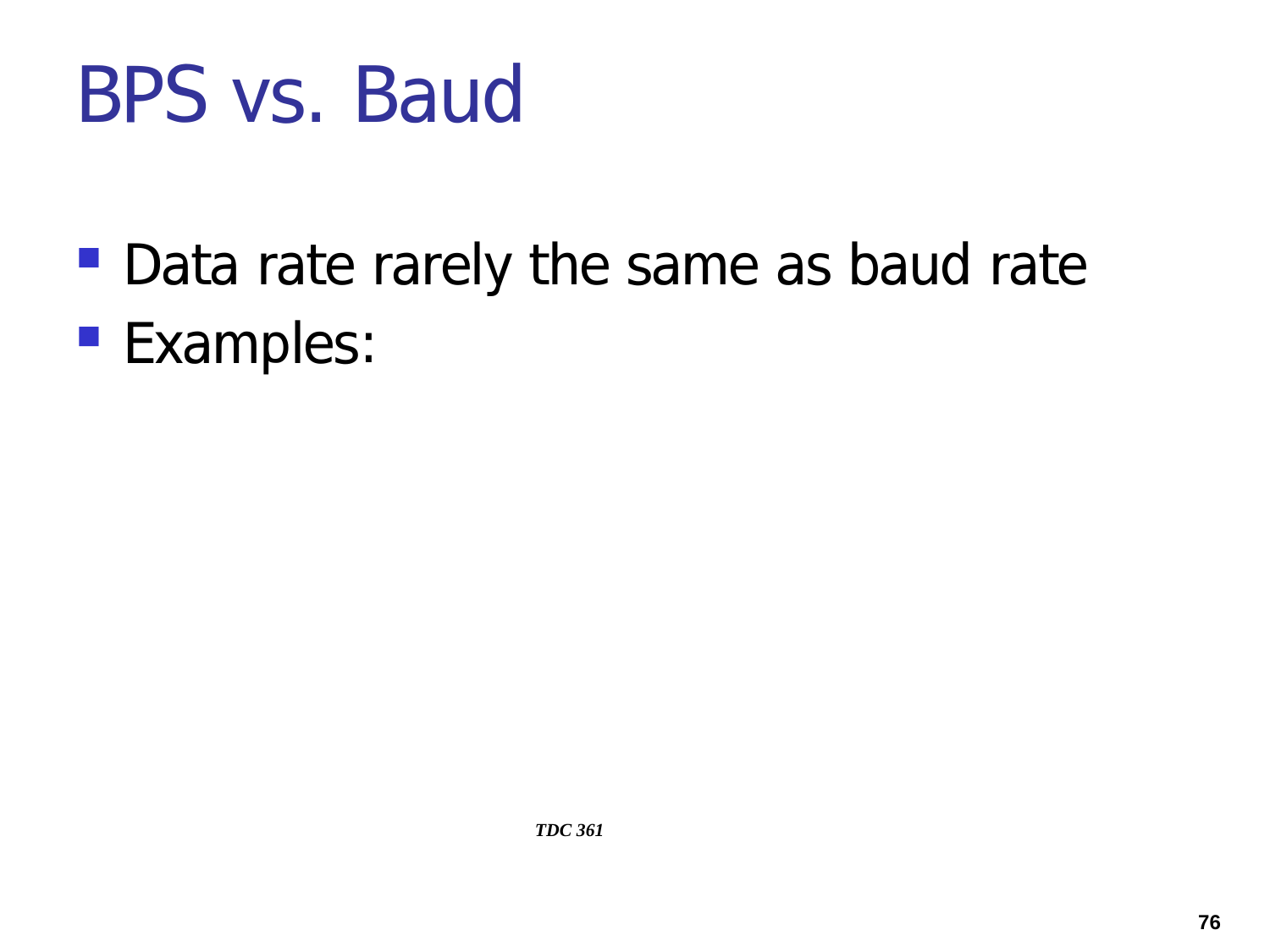

# BPS vs. Baud
Data rate rarely the same as baud rate
Examples:
TDC 361
76